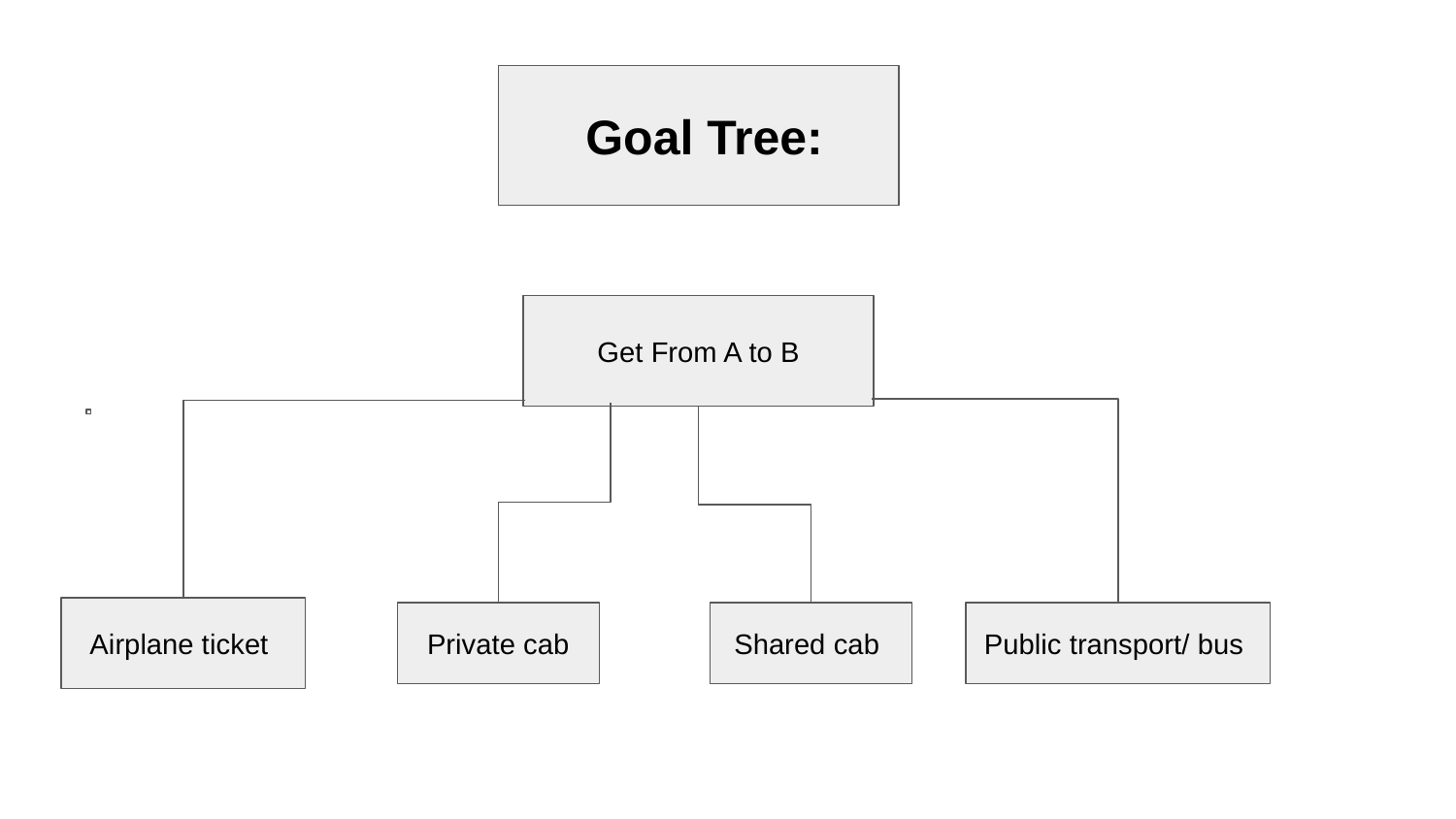

Goal Tree:
Get From A to B

Airplane ticket
Private cab
Shared cab
Public transport/ bus